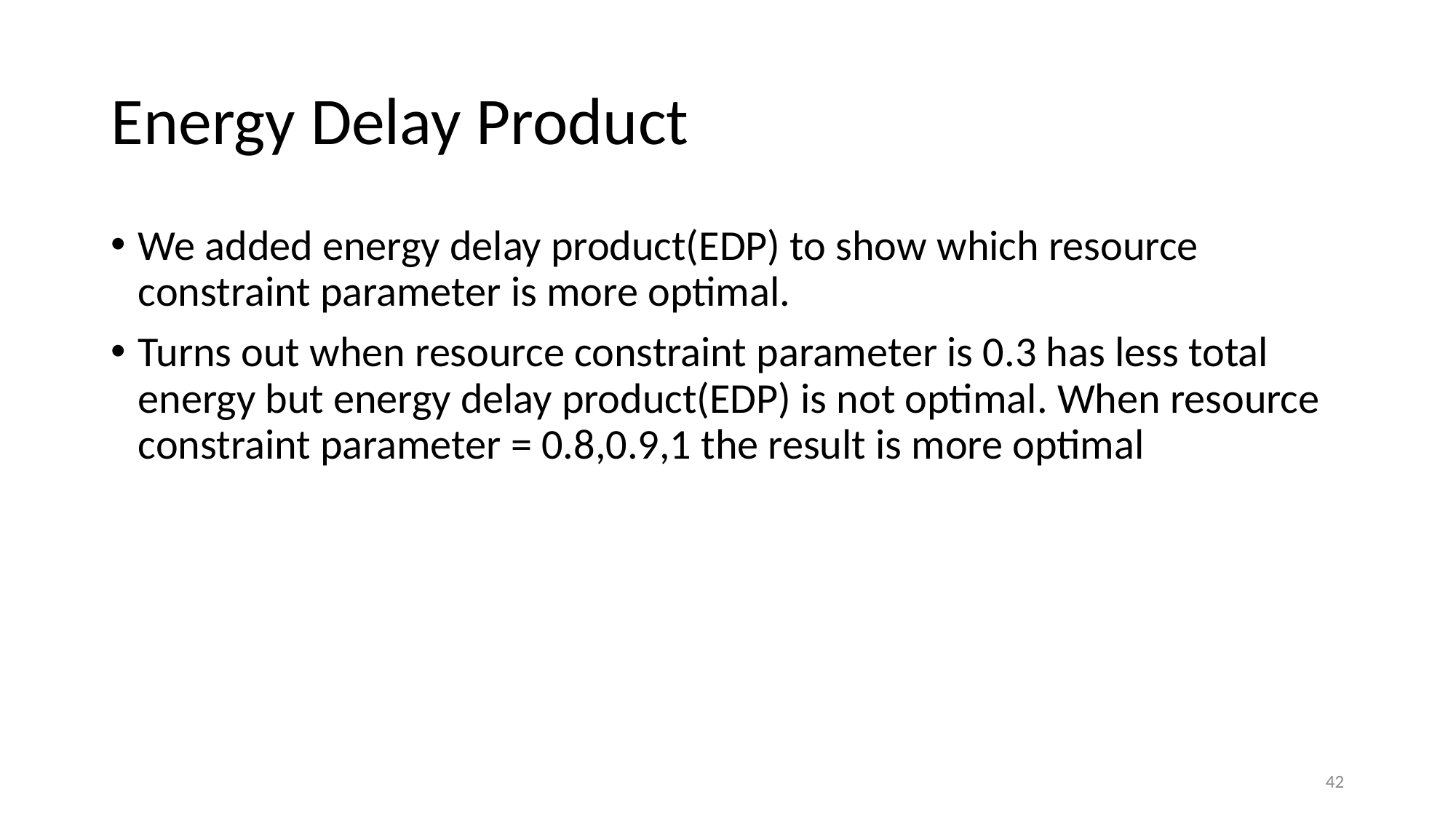

# Energy Delay Product
We added energy delay product(EDP) to show which resource constraint parameter is more optimal.
Turns out when resource constraint parameter is 0.3 has less total energy but energy delay product(EDP) is not optimal. When resource constraint parameter = 0.8,0.9,1 the result is more optimal
42